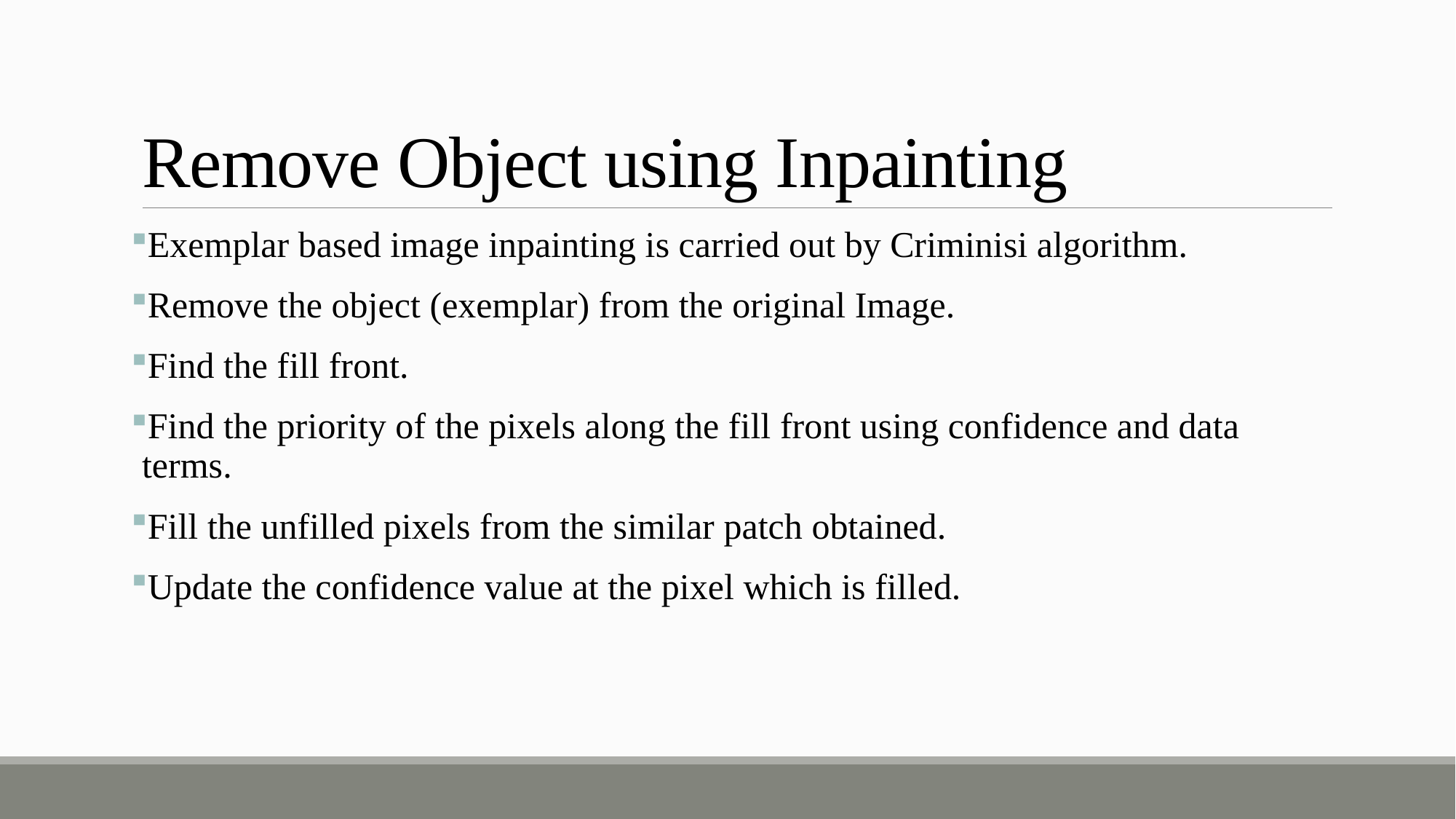

# Remove Object using Inpainting
Exemplar based image inpainting is carried out by Criminisi algorithm.
Remove the object (exemplar) from the original Image.
Find the fill front.
Find the priority of the pixels along the fill front using confidence and data terms.
Fill the unfilled pixels from the similar patch obtained.
Update the confidence value at the pixel which is filled.